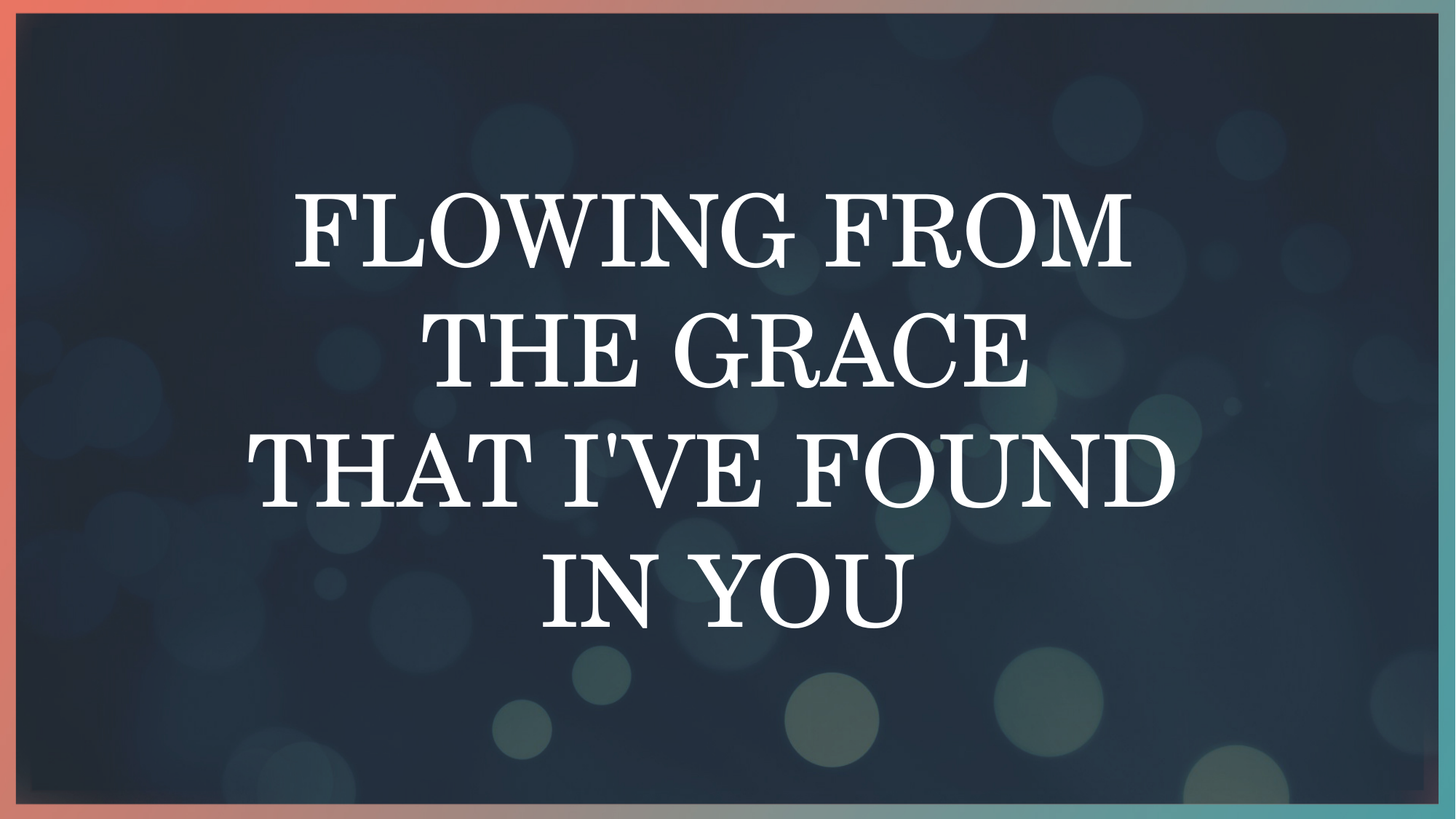

FLOWING FROM
THE GRACE
THAT I'VE FOUND
IN YOU